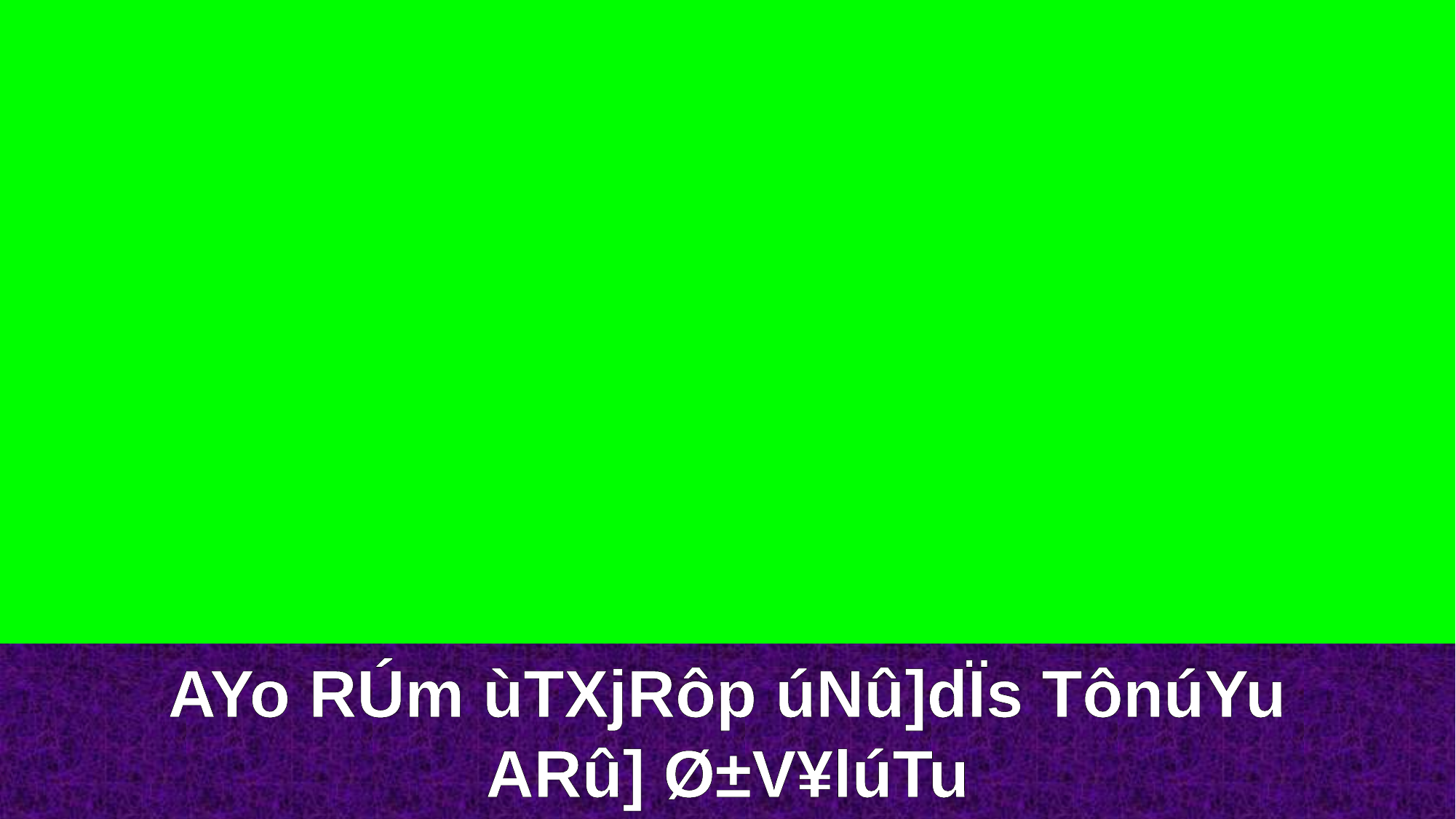

AYo RÚm ùTXjRôp úNû]dÏs TônúYu
ARû] Ø±V¥lúTu